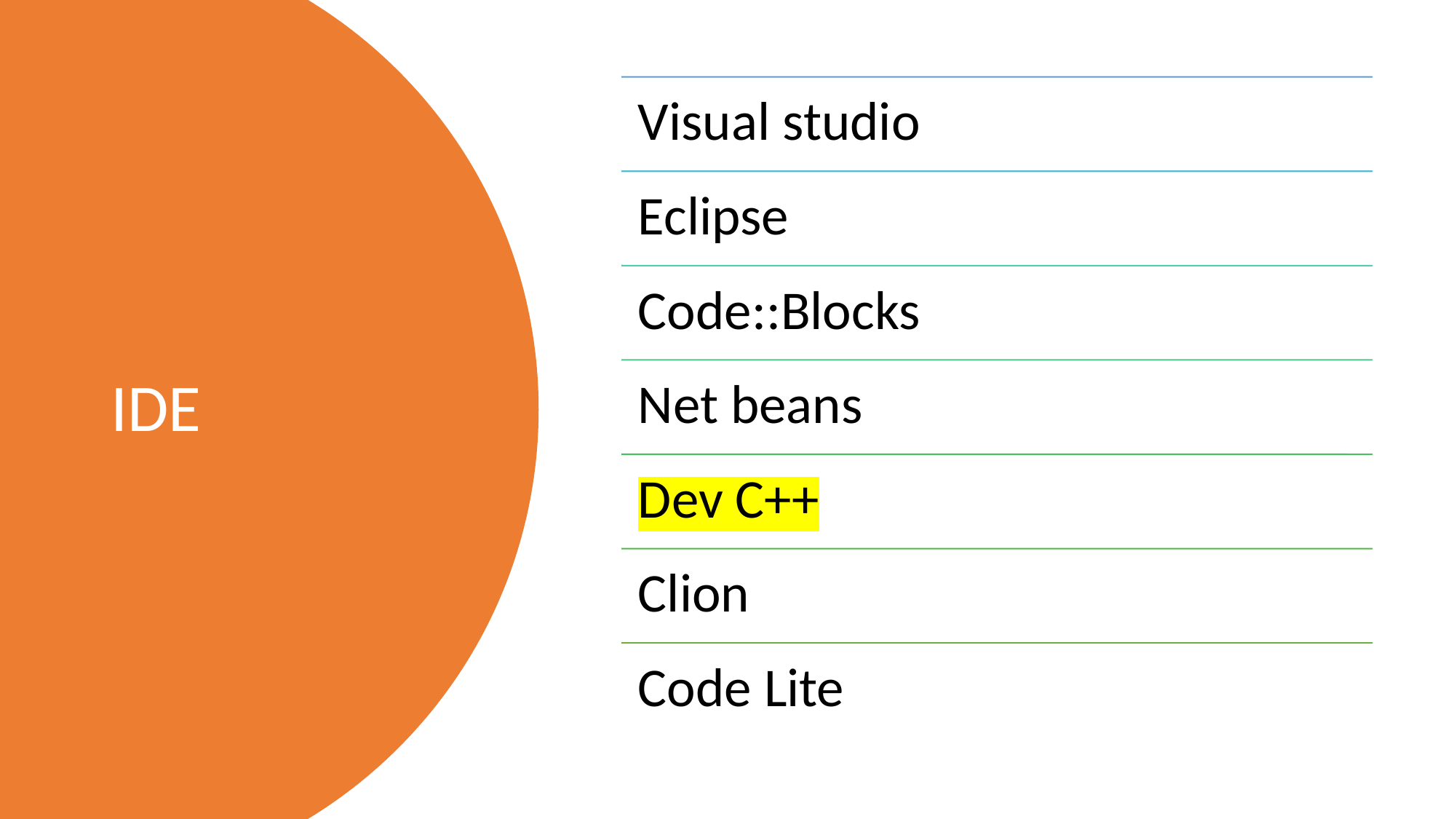

Visual studio
Eclipse
Code::Blocks
Net beans
Dev C++
Clion
Code Lite
# IDE